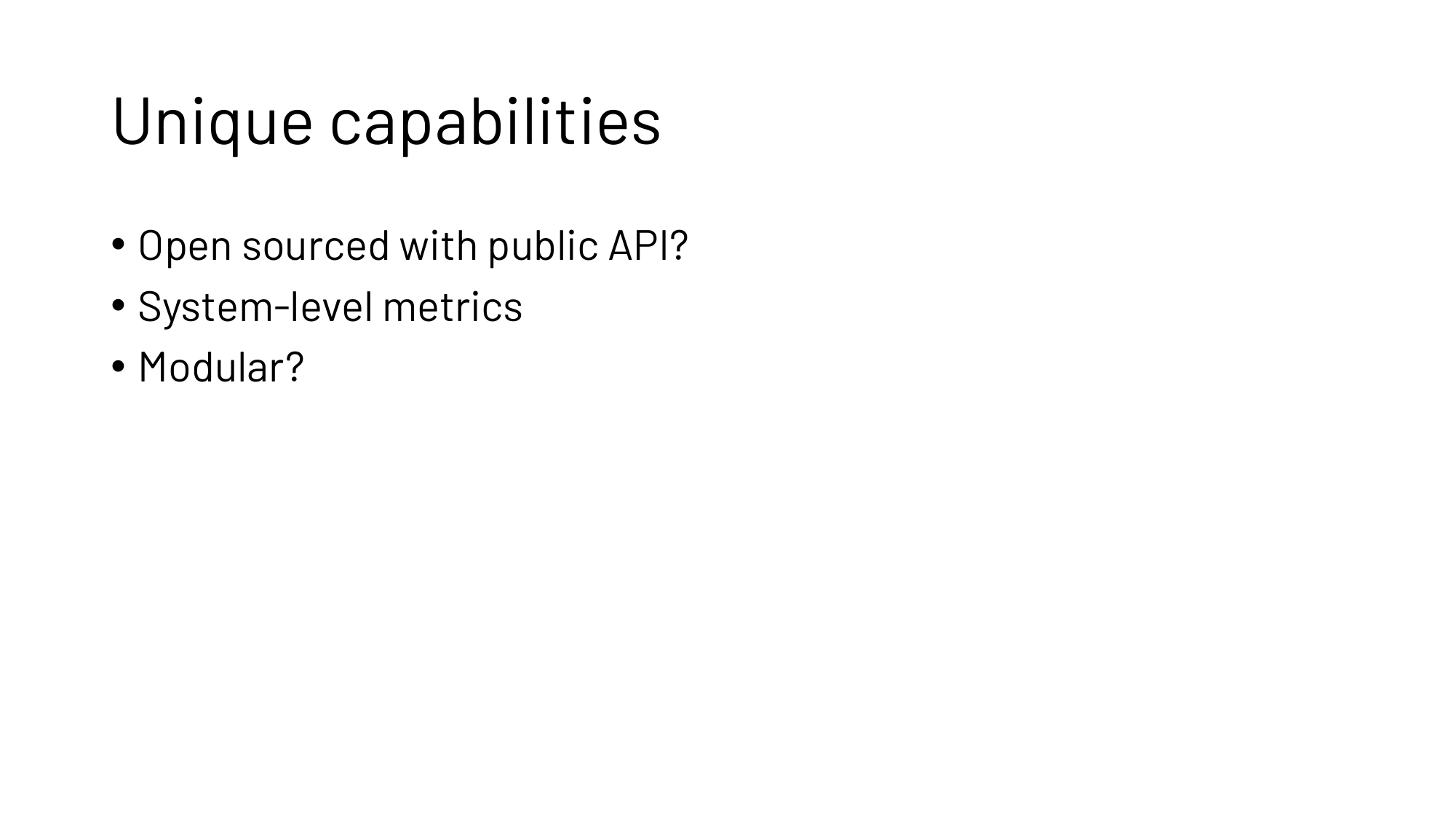

# Unique capabilities
Open sourced with public API?
System-level metrics
Modular?